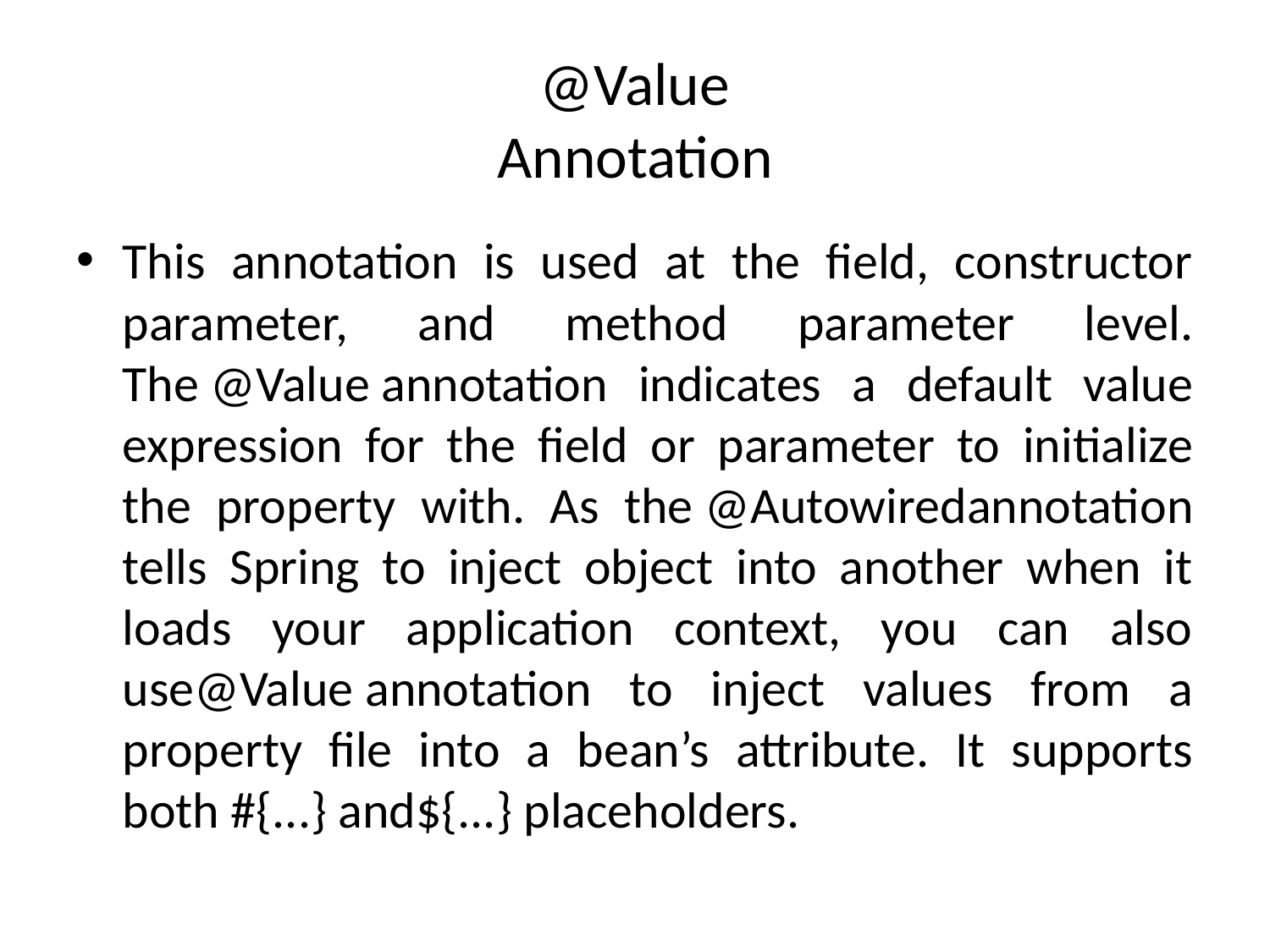

# @Value Annotation
This annotation is used at the field, constructor parameter, and method parameter level. The @Value annotation indicates a default value expression for the field or parameter to initialize the property with. As the @Autowiredannotation tells Spring to inject object into another when it loads your application context, you can also use@Value annotation to inject values from a property file into a bean’s attribute. It supports both #{...} and${...} placeholders.